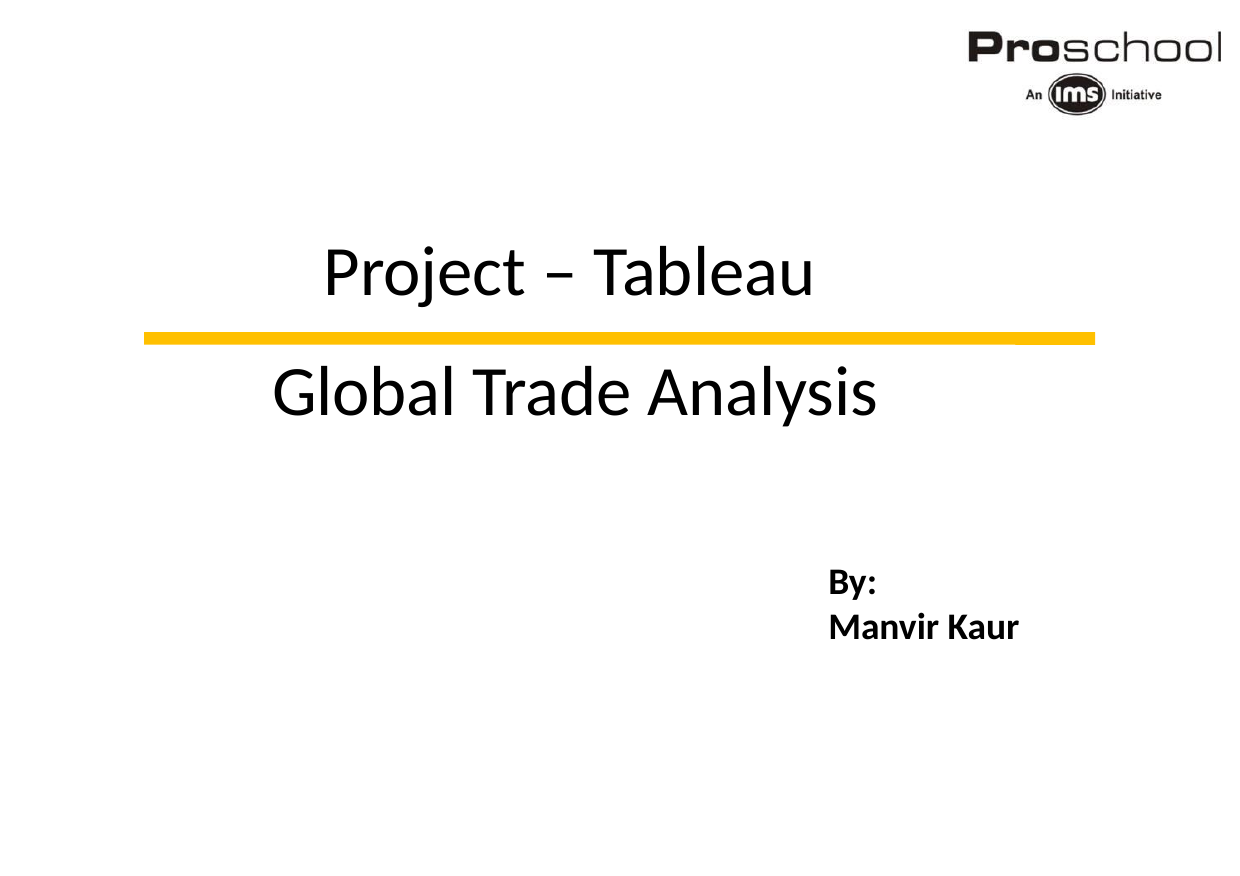

Project – Tableau
Global Trade Analysis

By:
Manvir Kaur